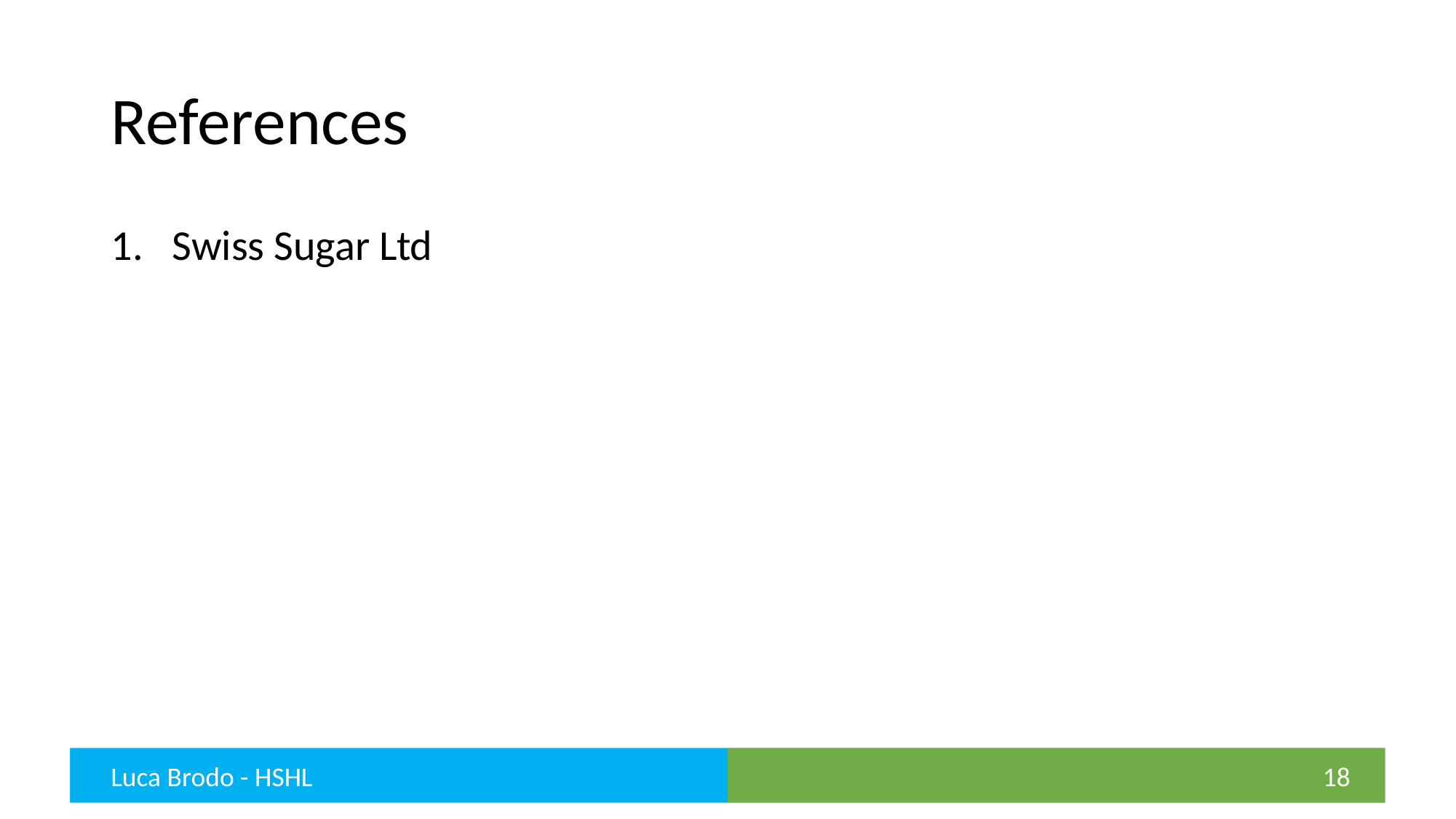

# References
Swiss Sugar Ltd
Luca Brodo - HSHL
18